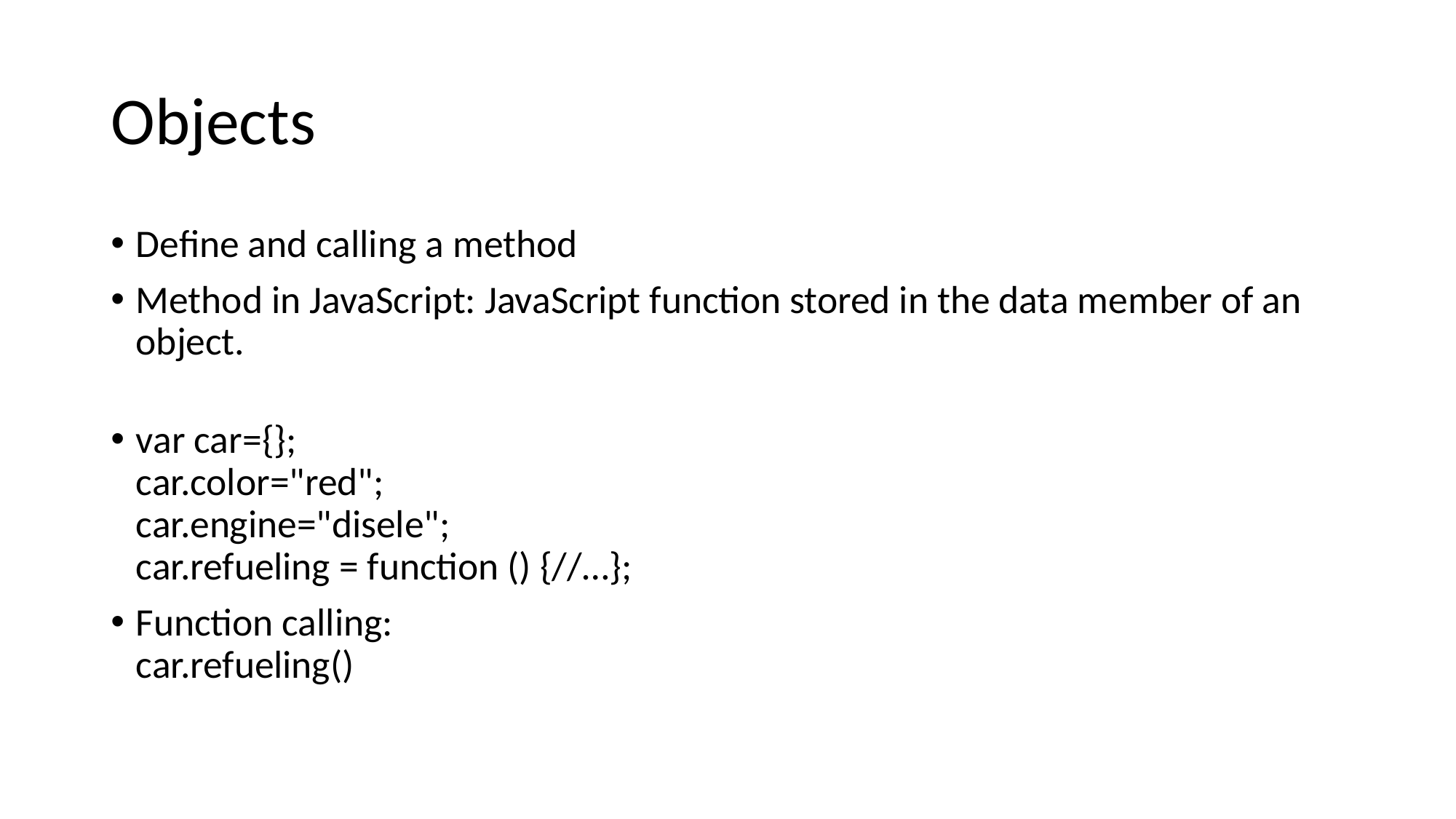

# Objects
Define and calling a method
Method in JavaScript: JavaScript function stored in the data member of an object.
var car={};
car.color="red";
car.engine="disele";
car.refueling = function () {//…};
Function calling:
car.refueling()